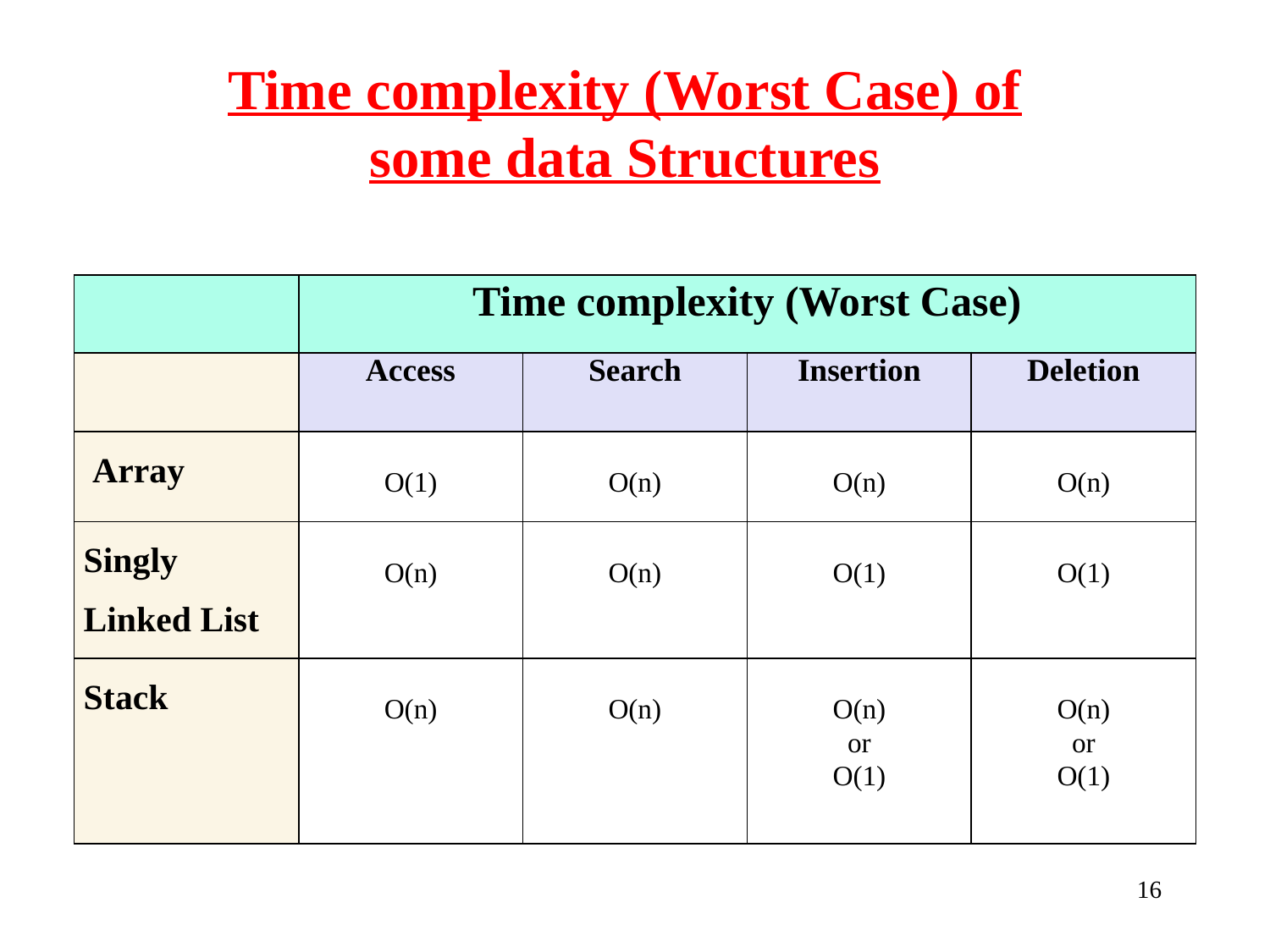

Time complexity (Worst Case) of some data Structures
|  | Time complexity (Worst Case) |  |  |  |
| --- | --- | --- | --- | --- |
|  | Access | Search | Insertion | Deletion |
| Array | O(1) | O(n) | O(n) | O(n) |
| Singly Linked List | O(n) | O(n) | O(1) | O(1) |
| Stack | O(n) | O(n) | O(n) or O(1) | O(n) or O(1) |
16